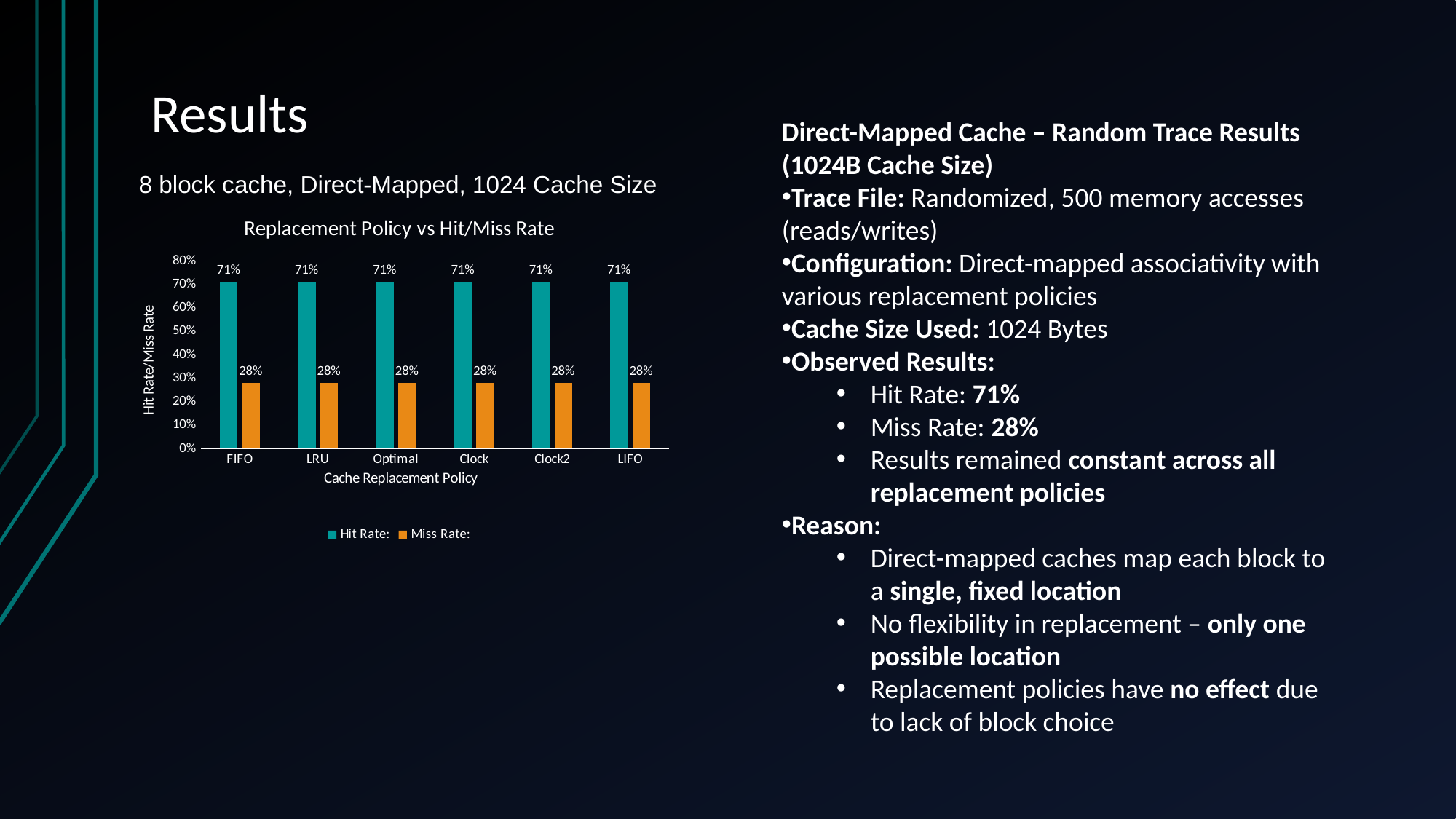

# Results
Direct-Mapped Cache – Random Trace Results (1024B Cache Size)
Trace File: Randomized, 500 memory accesses (reads/writes)
Configuration: Direct-mapped associativity with various replacement policies
Cache Size Used: 1024 Bytes
Observed Results:
Hit Rate: 71%
Miss Rate: 28%
Results remained constant across all replacement policies
Reason:
Direct-mapped caches map each block to a single, fixed location
No flexibility in replacement – only one possible location
Replacement policies have no effect due to lack of block choice
8 block cache, Direct-Mapped, 1024 Cache Size

### Chart: Replacement Policy vs Hit/Miss Rate

| Category | Hit Rate: | Miss Rate: |
|---|---|---|
| FIFO | 0.71 | 0.28 |
| LRU | 0.71 | 0.28 |
| Optimal | 0.71 | 0.28 |
| Clock | 0.71 | 0.28 |
| Clock2 | 0.71 | 0.28 |
| LIFO | 0.71 | 0.28 |